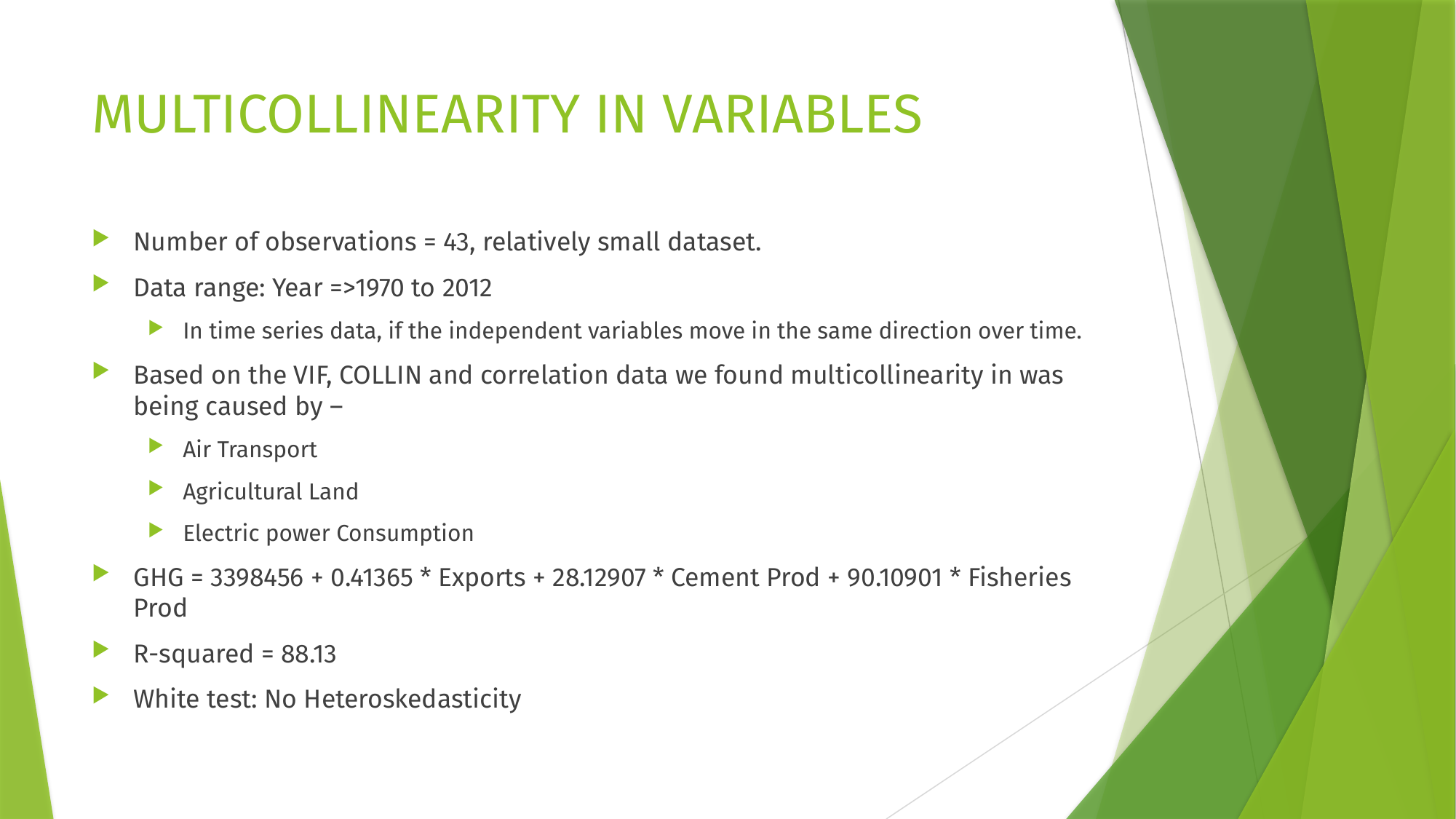

# MULTICOLLINEARITY IN VARIABLES
Number of observations = 43, relatively small dataset.
Data range: Year =>1970 to 2012
In time series data, if the independent variables move in the same direction over time.
Based on the VIF, COLLIN and correlation data we found multicollinearity in was being caused by –
Air Transport
Agricultural Land
Electric power Consumption
GHG = 3398456 + 0.41365 * Exports + 28.12907 * Cement Prod + 90.10901 * Fisheries Prod
R-squared = 88.13
White test: No Heteroskedasticity